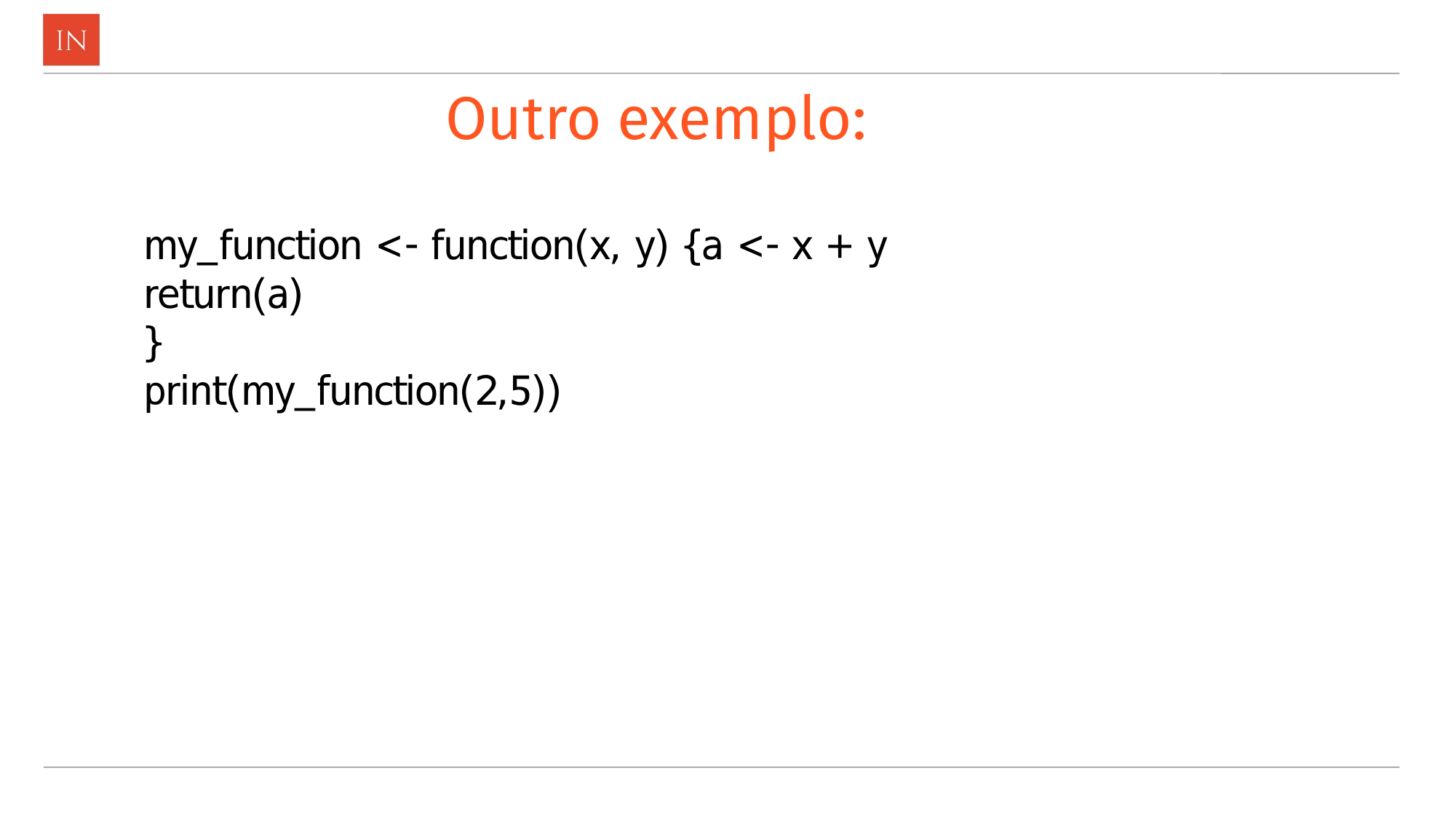

# Outro exemplo:
my_function <- function(x, y) {a <- x + y
return(a)
}
print(my_function(2,5))